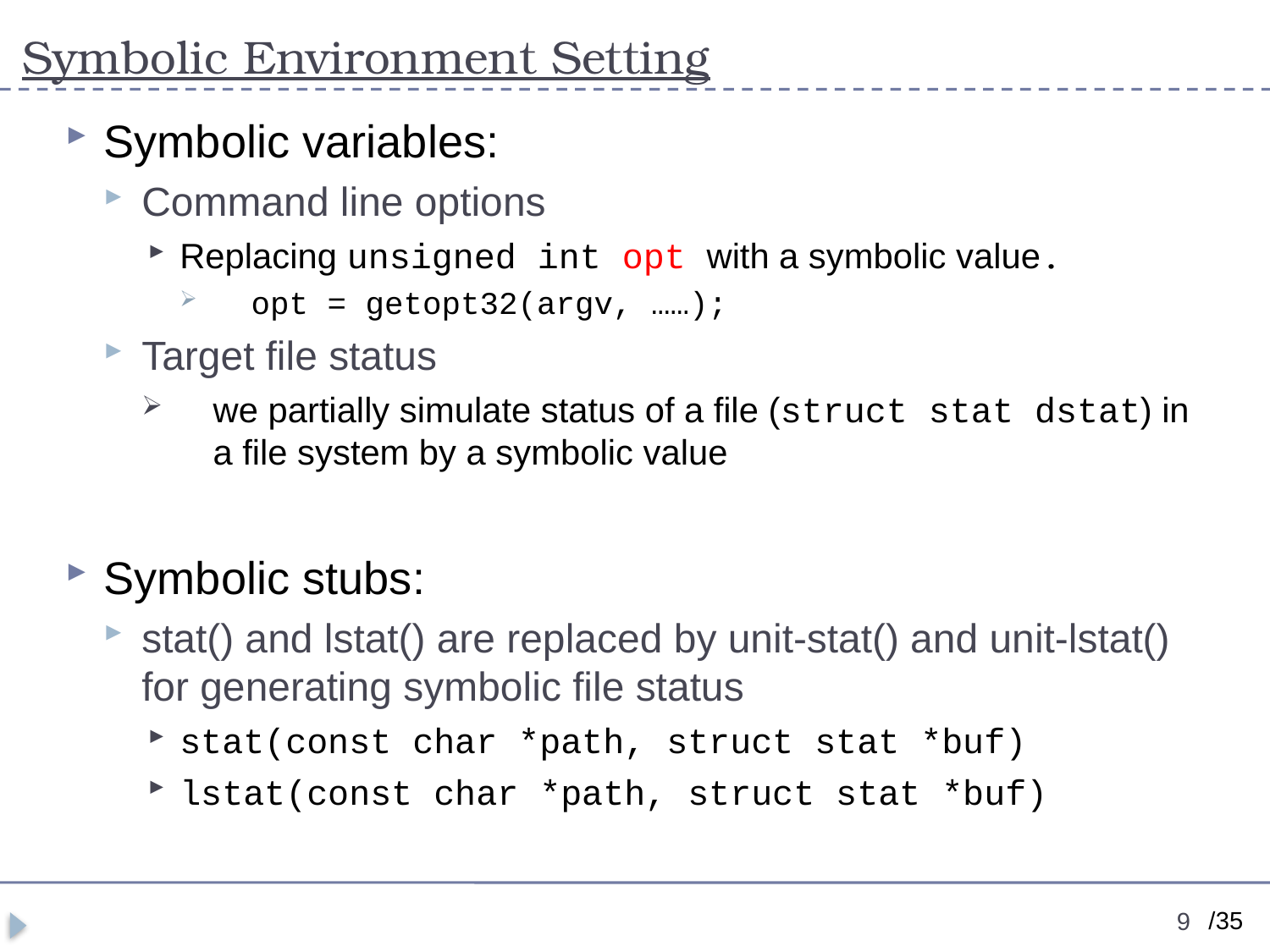

# Symbolic Environment Setting
Symbolic variables:
Command line options
Replacing unsigned int opt with a symbolic value.
opt = getopt32(argv, ……);
Target file status
we partially simulate status of a file (struct stat dstat) in a file system by a symbolic value

Symbolic stubs:
stat() and lstat() are replaced by unit-stat() and unit-lstat() for generating symbolic file status
stat(const char *path, struct stat *buf)
lstat(const char *path, struct stat *buf)

9